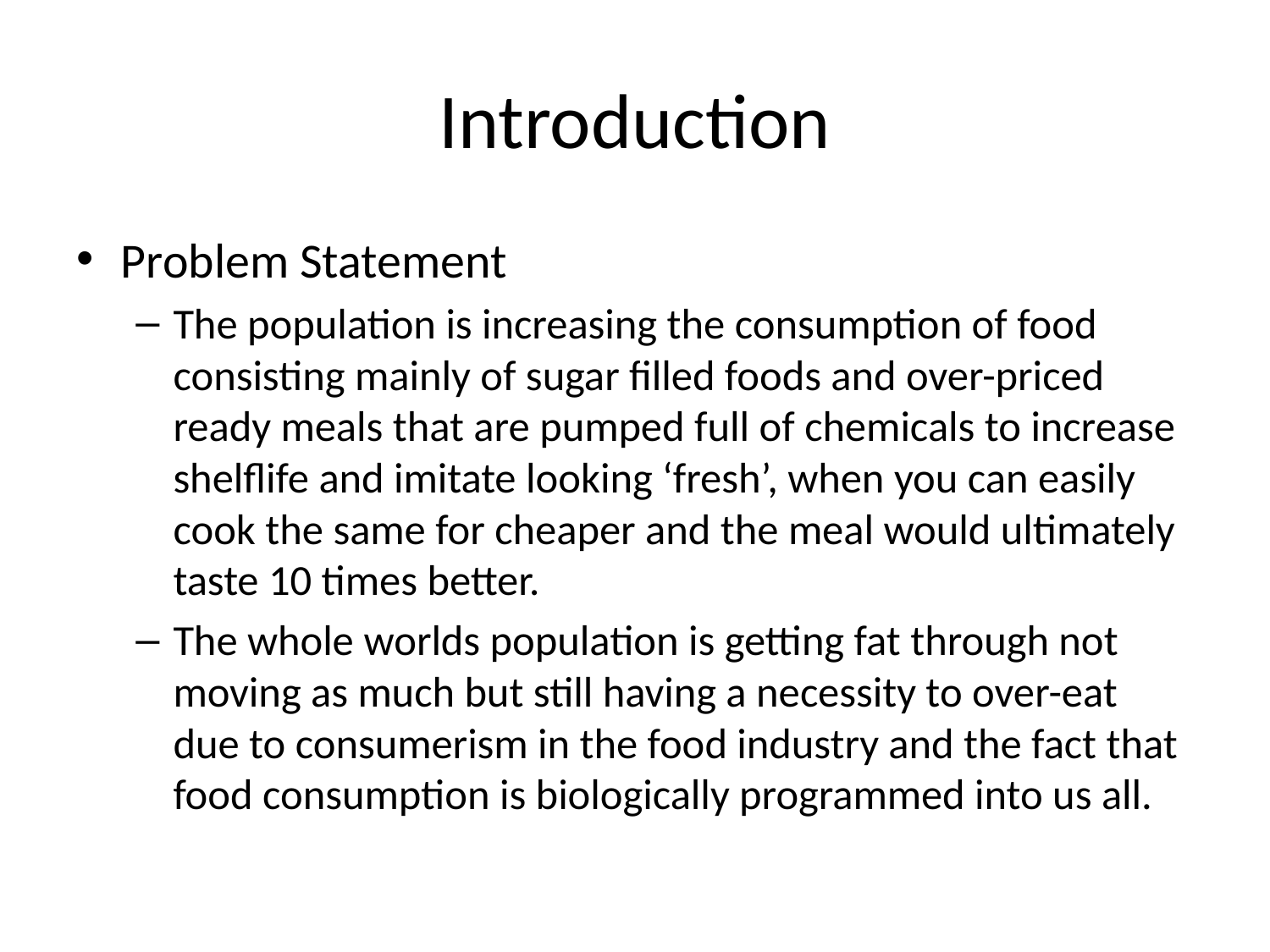

# Introduction
Problem Statement
The population is increasing the consumption of food consisting mainly of sugar filled foods and over-priced ready meals that are pumped full of chemicals to increase shelflife and imitate looking ‘fresh’, when you can easily cook the same for cheaper and the meal would ultimately taste 10 times better.
The whole worlds population is getting fat through not moving as much but still having a necessity to over-eat due to consumerism in the food industry and the fact that food consumption is biologically programmed into us all.